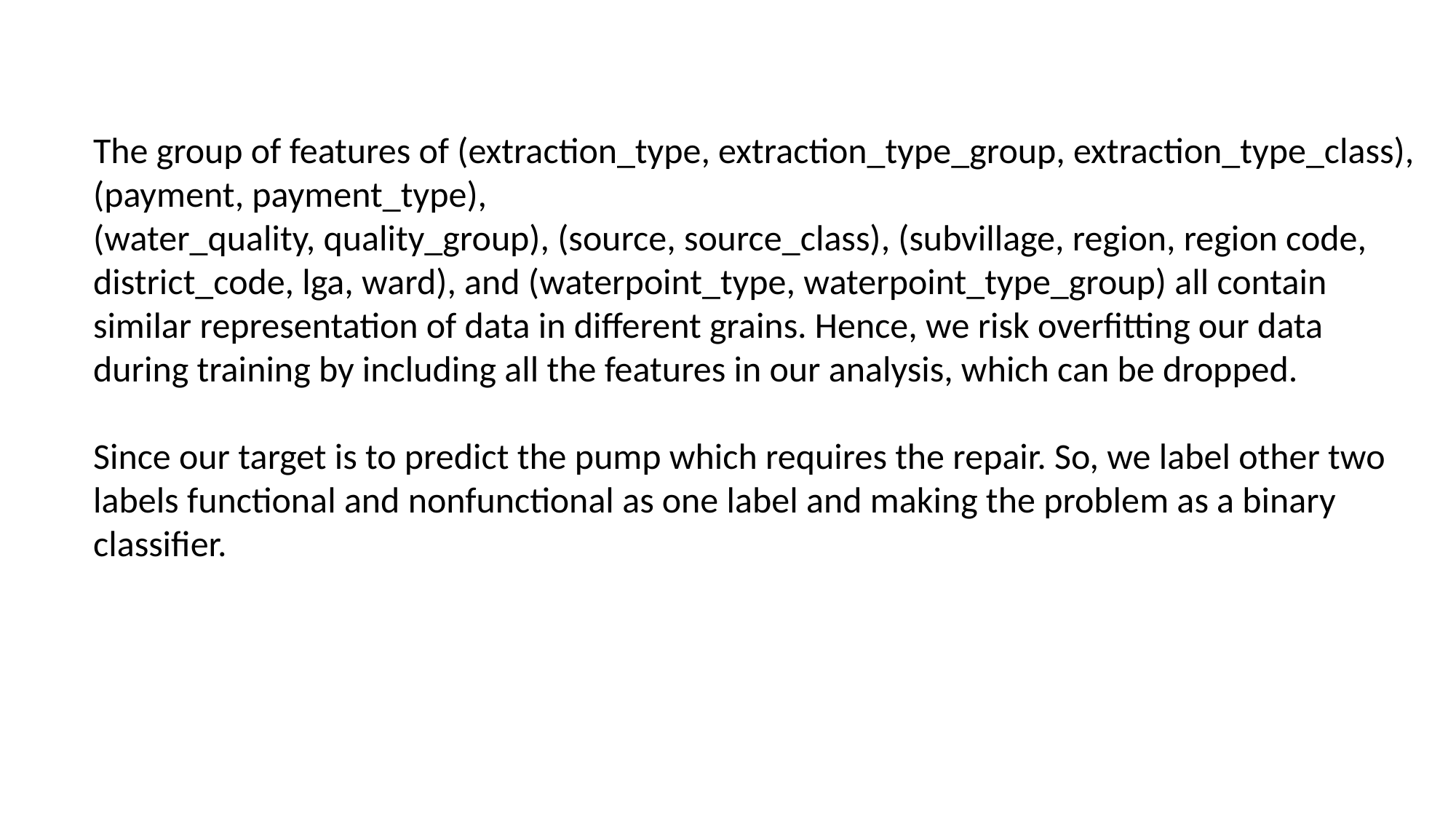

The group of features of (extraction_type, extraction_type_group, extraction_type_class), (payment, payment_type),
(water_quality, quality_group), (source, source_class), (subvillage, region, region code, district_code, lga, ward), and (waterpoint_type, waterpoint_type_group) all contain similar representation of data in different grains. Hence, we risk overfitting our data during training by including all the features in our analysis, which can be dropped.

Since our target is to predict the pump which requires the repair. So, we label other two labels functional and nonfunctional as one label and making the problem as a binary classifier.